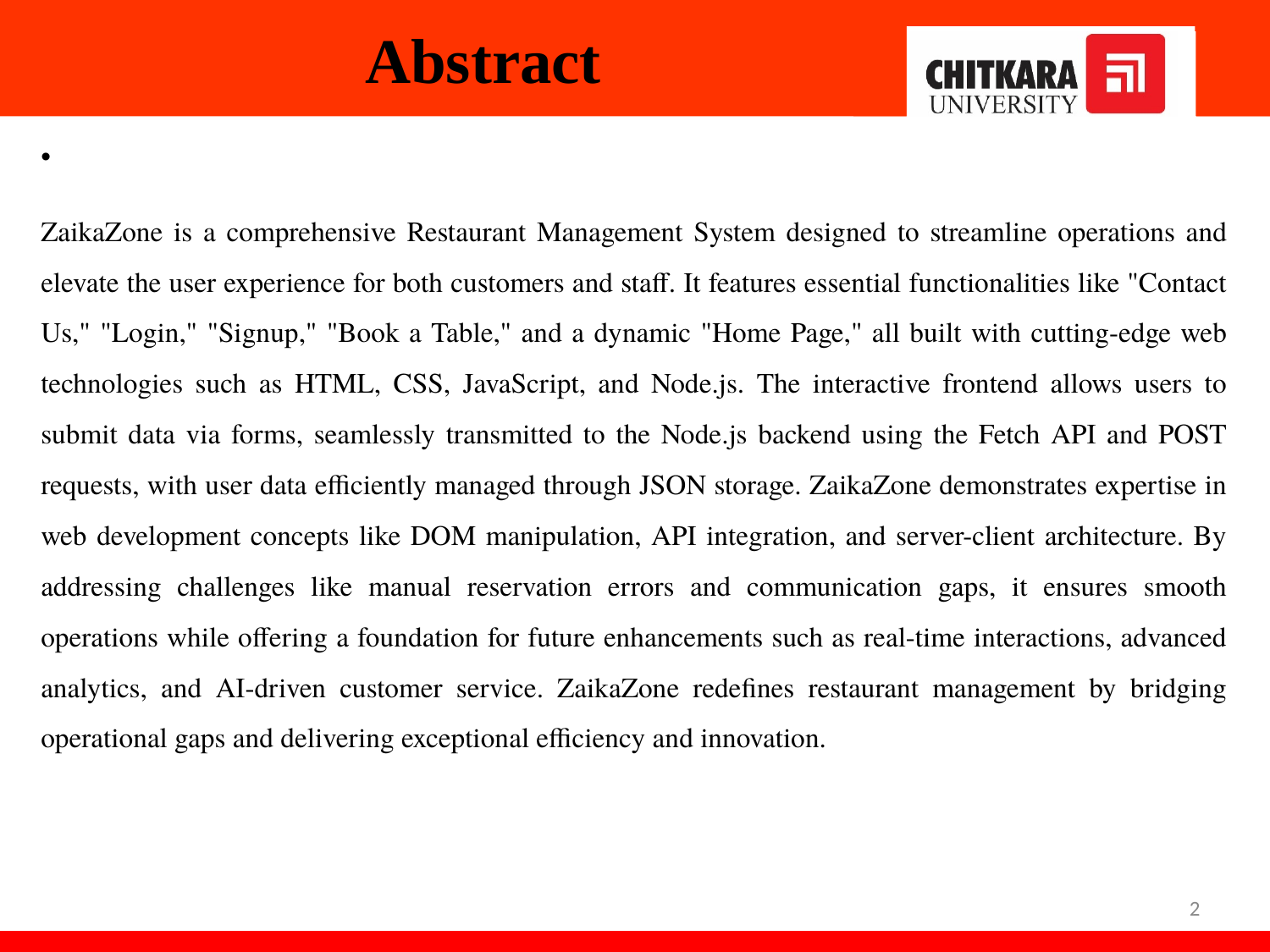

# Abstract

ZaikaZone is a comprehensive Restaurant Management System designed to streamline operations and elevate the user experience for both customers and staff. It features essential functionalities like "Contact Us," "Login," "Signup," "Book a Table," and a dynamic "Home Page," all built with cutting-edge web technologies such as HTML, CSS, JavaScript, and Node.js. The interactive frontend allows users to submit data via forms, seamlessly transmitted to the Node.js backend using the Fetch API and POST requests, with user data efficiently managed through JSON storage. ZaikaZone demonstrates expertise in web development concepts like DOM manipulation, API integration, and server-client architecture. By addressing challenges like manual reservation errors and communication gaps, it ensures smooth operations while offering a foundation for future enhancements such as real-time interactions, advanced analytics, and AI-driven customer service. ZaikaZone redefines restaurant management by bridging operational gaps and delivering exceptional efficiency and innovation.
2